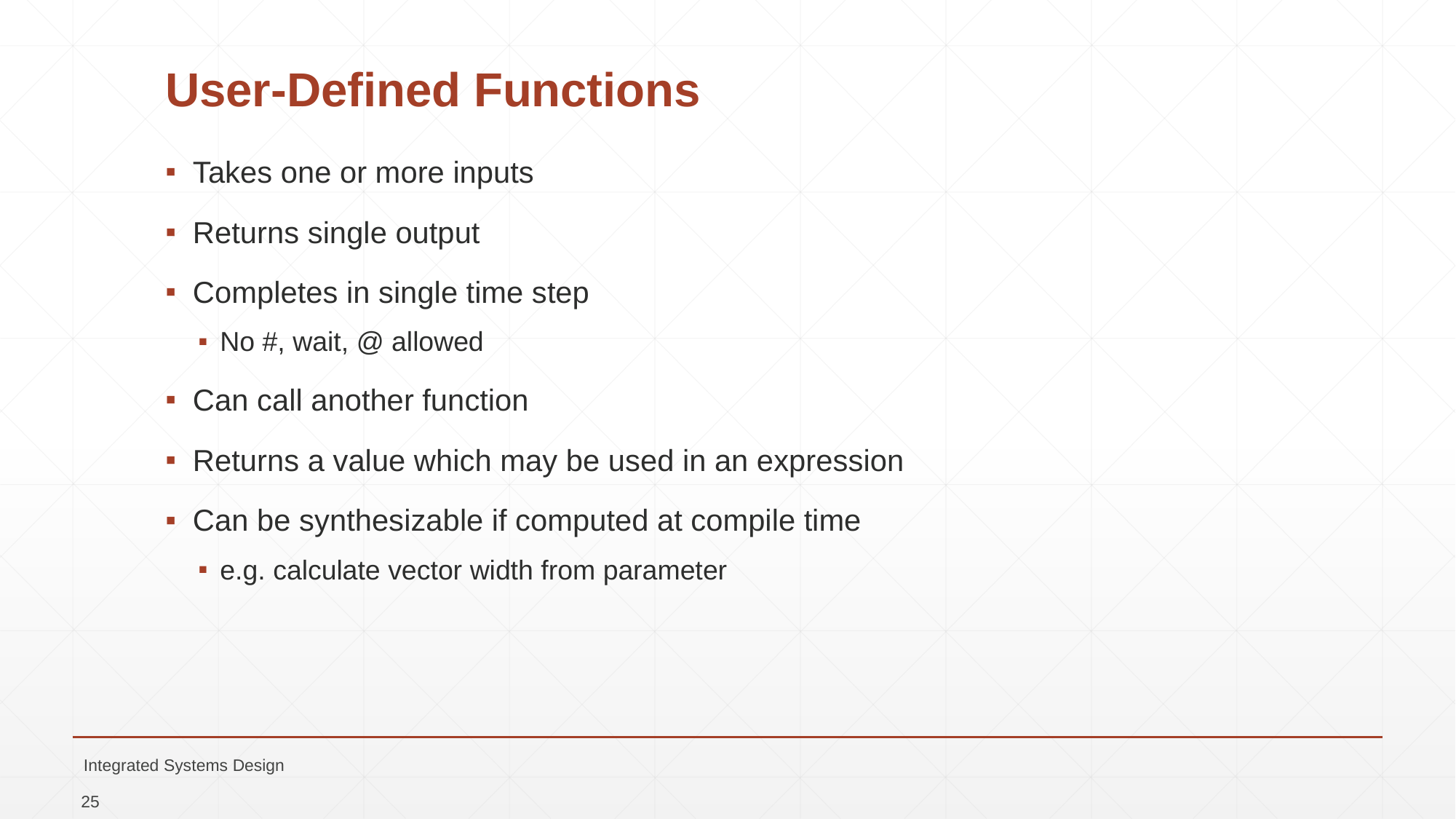

# User-Defined Functions
Takes one or more inputs
Returns single output
Completes in single time step
No #, wait, @ allowed
Can call another function
Returns a value which may be used in an expression
Can be synthesizable if computed at compile time
e.g. calculate vector width from parameter
Integrated Systems Design
25